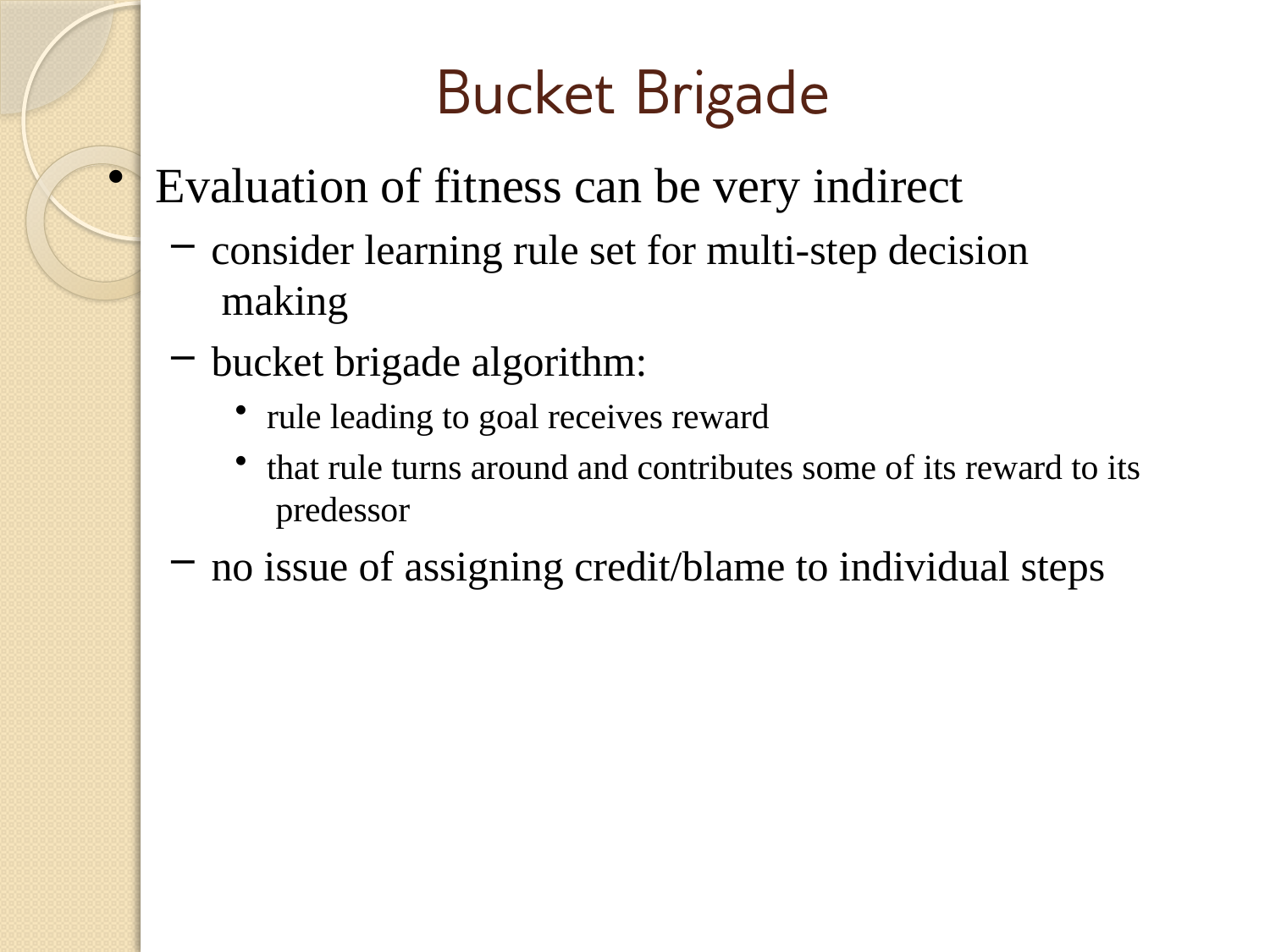

# Bucket Brigade
Evaluation of fitness can be very indirect
consider learning rule set for multi-step decision  making
bucket brigade algorithm:
rule leading to goal receives reward
that rule turns around and contributes some of its reward to its  predessor
no issue of assigning credit/blame to individual steps